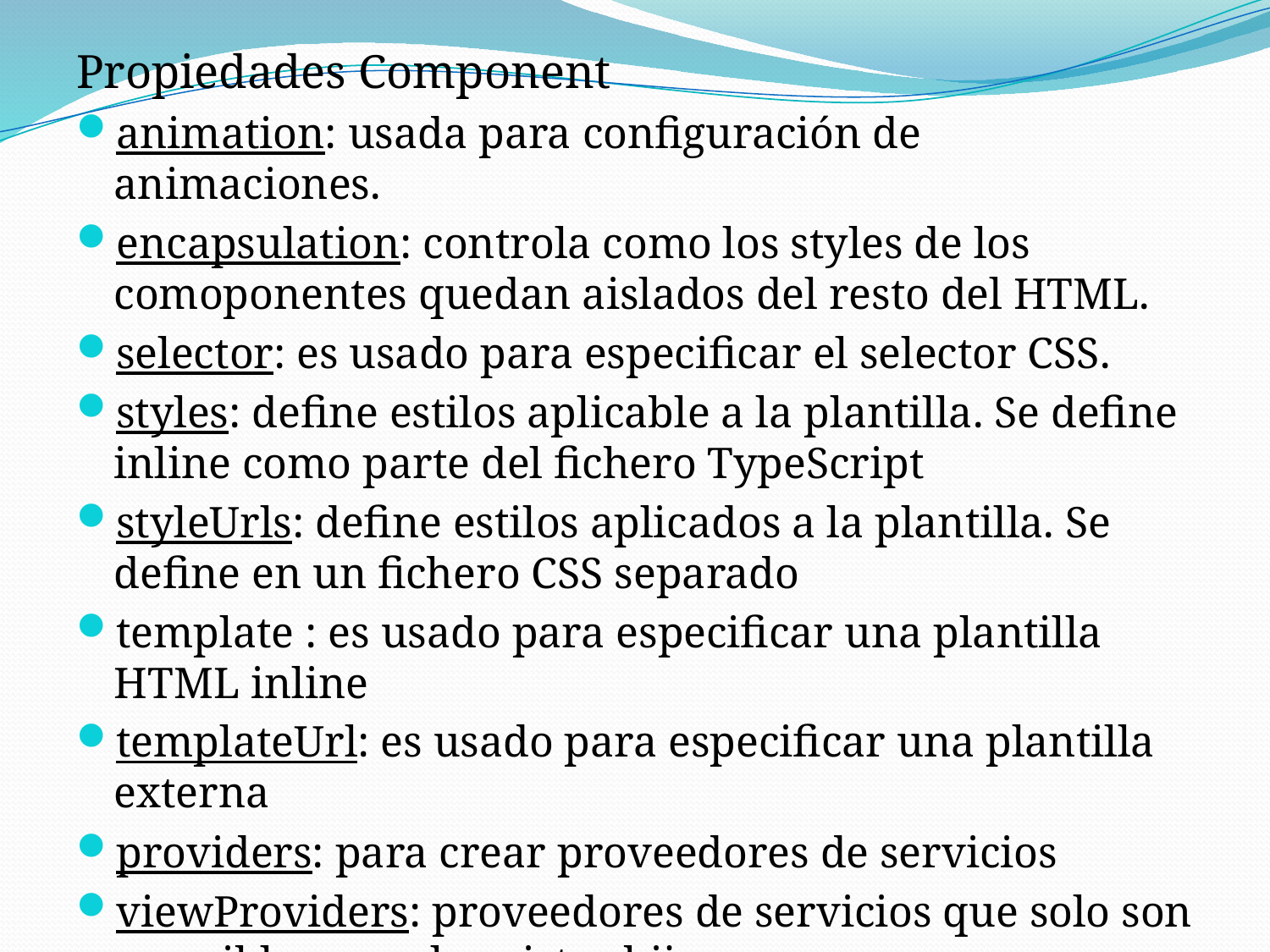

Propiedades Component
animation: usada para configuración de animaciones.
encapsulation: controla como los styles de los comoponentes quedan aislados del resto del HTML.
selector: es usado para especificar el selector CSS.
styles: define estilos aplicable a la plantilla. Se define inline como parte del fichero TypeScript
styleUrls: define estilos aplicados a la plantilla. Se define en un fichero CSS separado
template : es usado para especificar una plantilla HTML inline
templateUrl: es usado para especificar una plantilla externa
providers: para crear proveedores de servicios
viewProviders: proveedores de servicios que solo son accesibles para las vistas hijas.